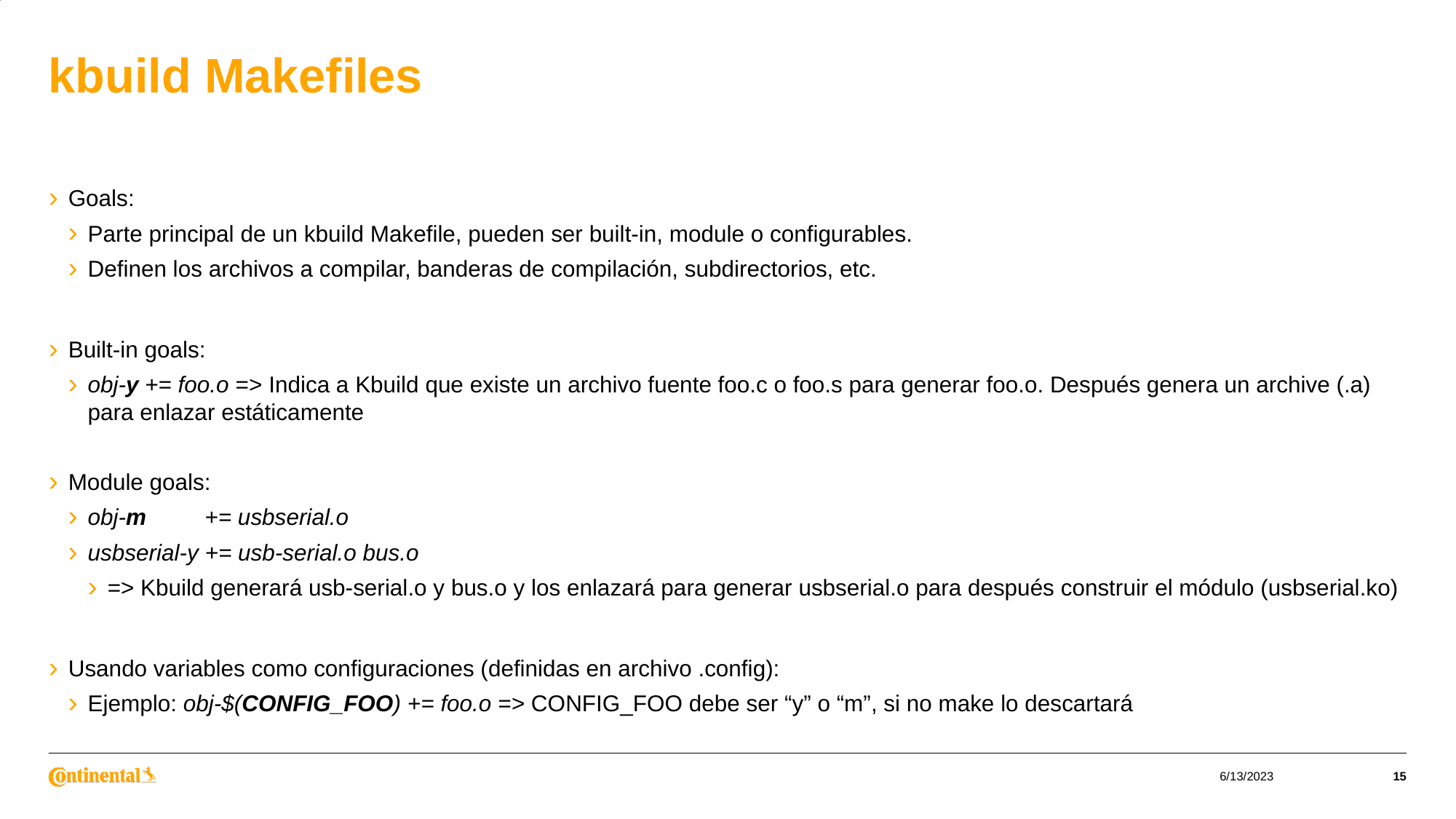

# kbuild Makefiles
Goals:
Parte principal de un kbuild Makefile, pueden ser built-in, module o configurables.
Definen los archivos a compilar, banderas de compilación, subdirectorios, etc.

Built-in goals:
obj-y += foo.o => Indica a Kbuild que existe un archivo fuente foo.c o foo.s para generar foo.o. Después genera un archive (.a) para enlazar estáticamente

Module goals:
obj-m 	    += usbserial.o
usbserial-y += usb-serial.o bus.o
=> Kbuild generará usb-serial.o y bus.o y los enlazará para generar usbserial.o para después construir el módulo (usbserial.ko)

Usando variables como configuraciones (definidas en archivo .config):
Ejemplo: obj-$(CONFIG_FOO) += foo.o => CONFIG_FOO debe ser “y” o “m”, si no make lo descartará

6/13/2023
15